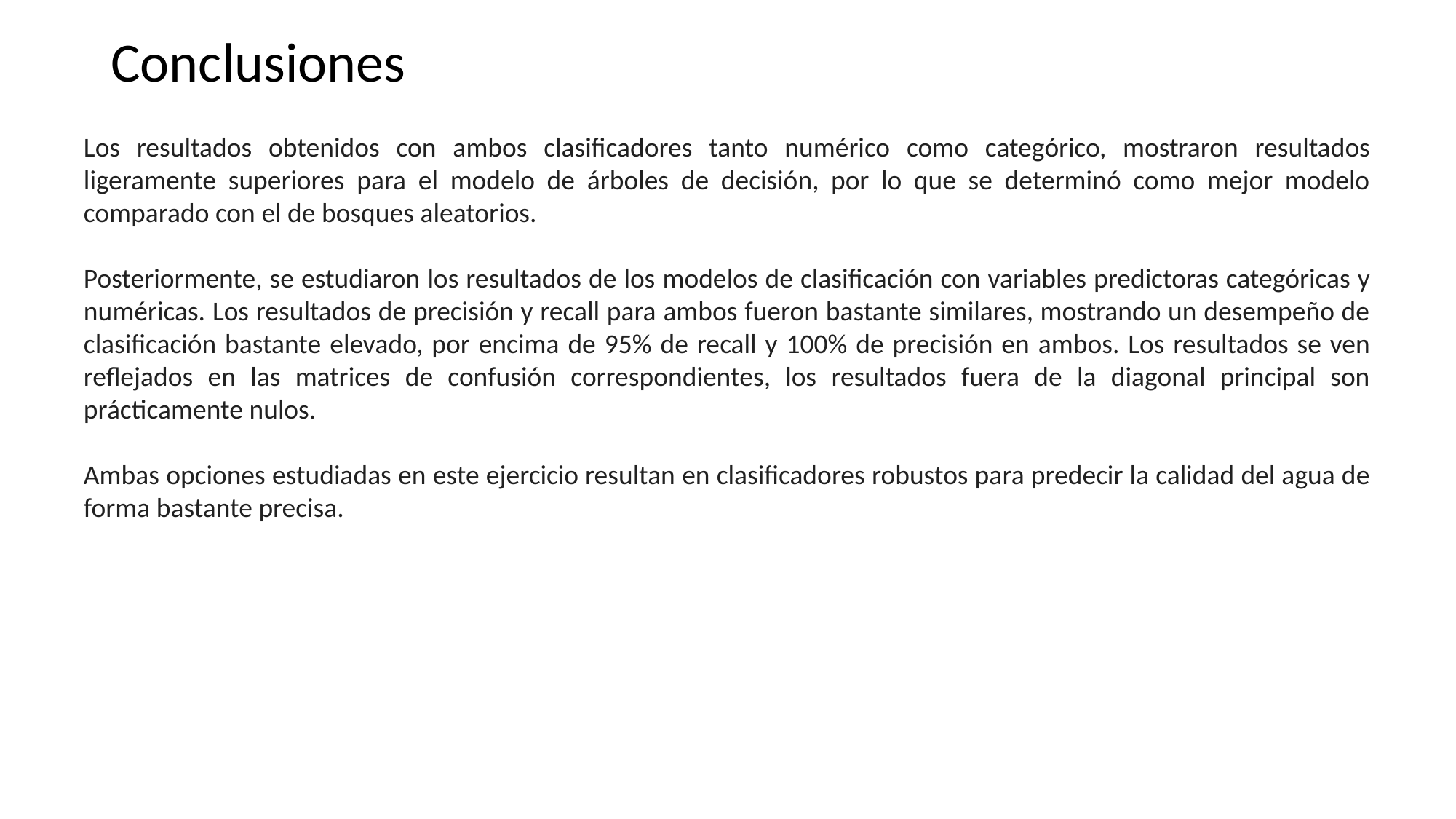

# Conclusiones
Los resultados obtenidos con ambos clasificadores tanto numérico como categórico, mostraron resultados ligeramente superiores para el modelo de árboles de decisión, por lo que se determinó como mejor modelo comparado con el de bosques aleatorios.

Posteriormente, se estudiaron los resultados de los modelos de clasificación con variables predictoras categóricas y numéricas. Los resultados de precisión y recall para ambos fueron bastante similares, mostrando un desempeño de clasificación bastante elevado, por encima de 95% de recall y 100% de precisión en ambos. Los resultados se ven reflejados en las matrices de confusión correspondientes, los resultados fuera de la diagonal principal son prácticamente nulos.

Ambas opciones estudiadas en este ejercicio resultan en clasificadores robustos para predecir la calidad del agua de forma bastante precisa.